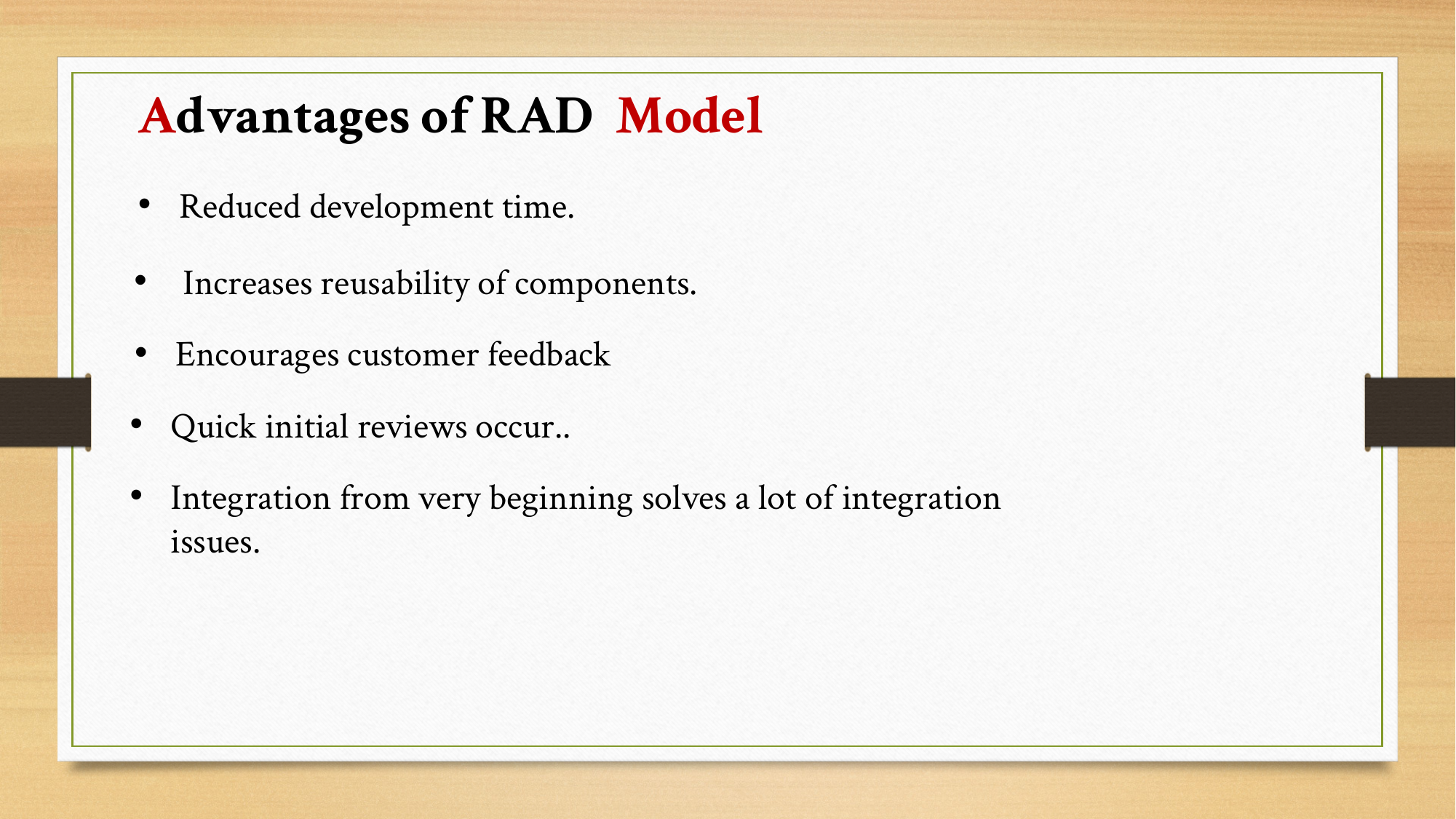

Advantages of RAD  Model
Reduced development time.
 Increases reusability of components.
Encourages customer feedback
Quick initial reviews occur..
Integration from very beginning solves a lot of integration issues.